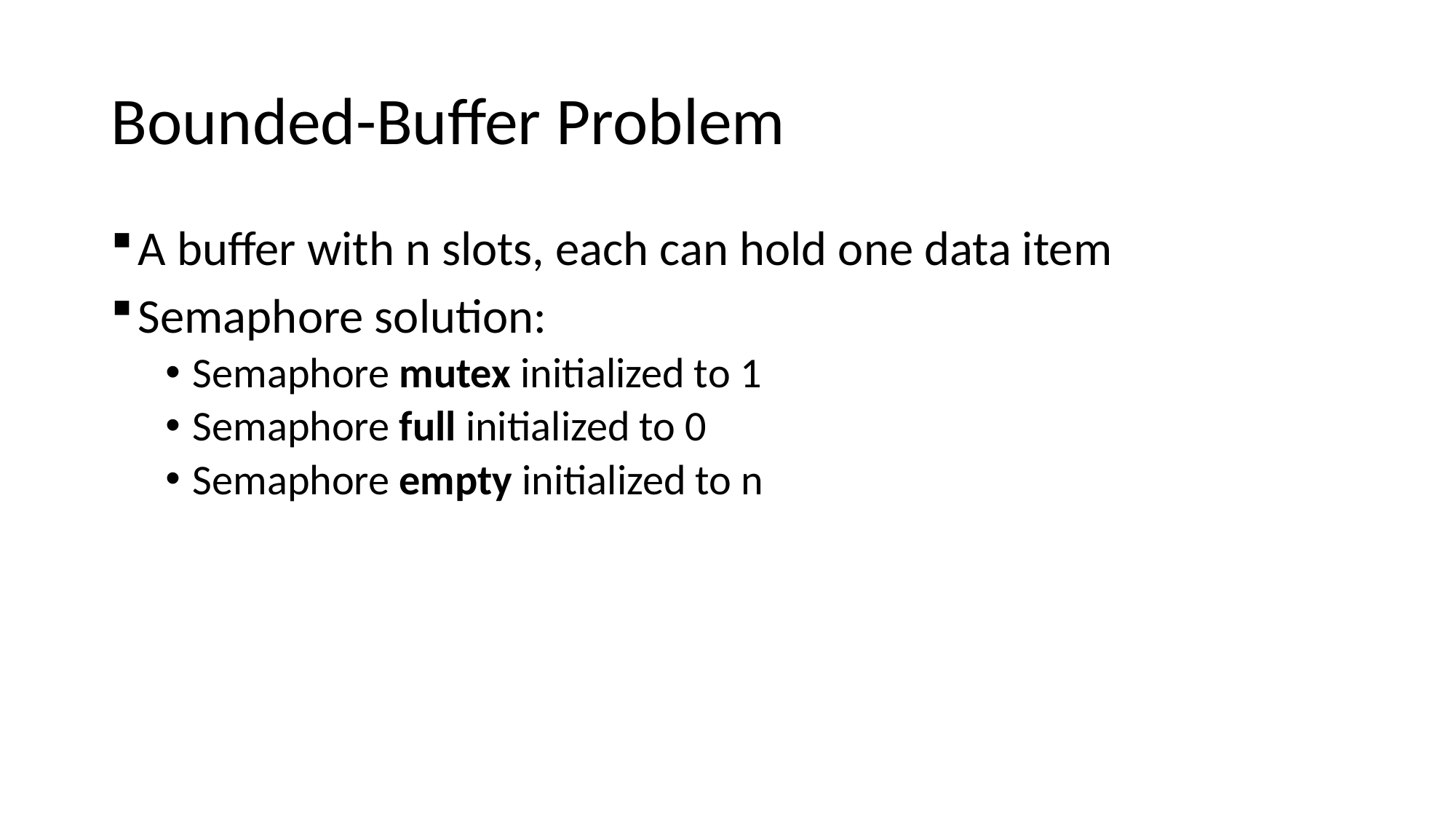

# Bounded-Buffer Problem
A buffer with n slots, each can hold one data item
Semaphore solution:
Semaphore mutex initialized to 1
Semaphore full initialized to 0
Semaphore empty initialized to n